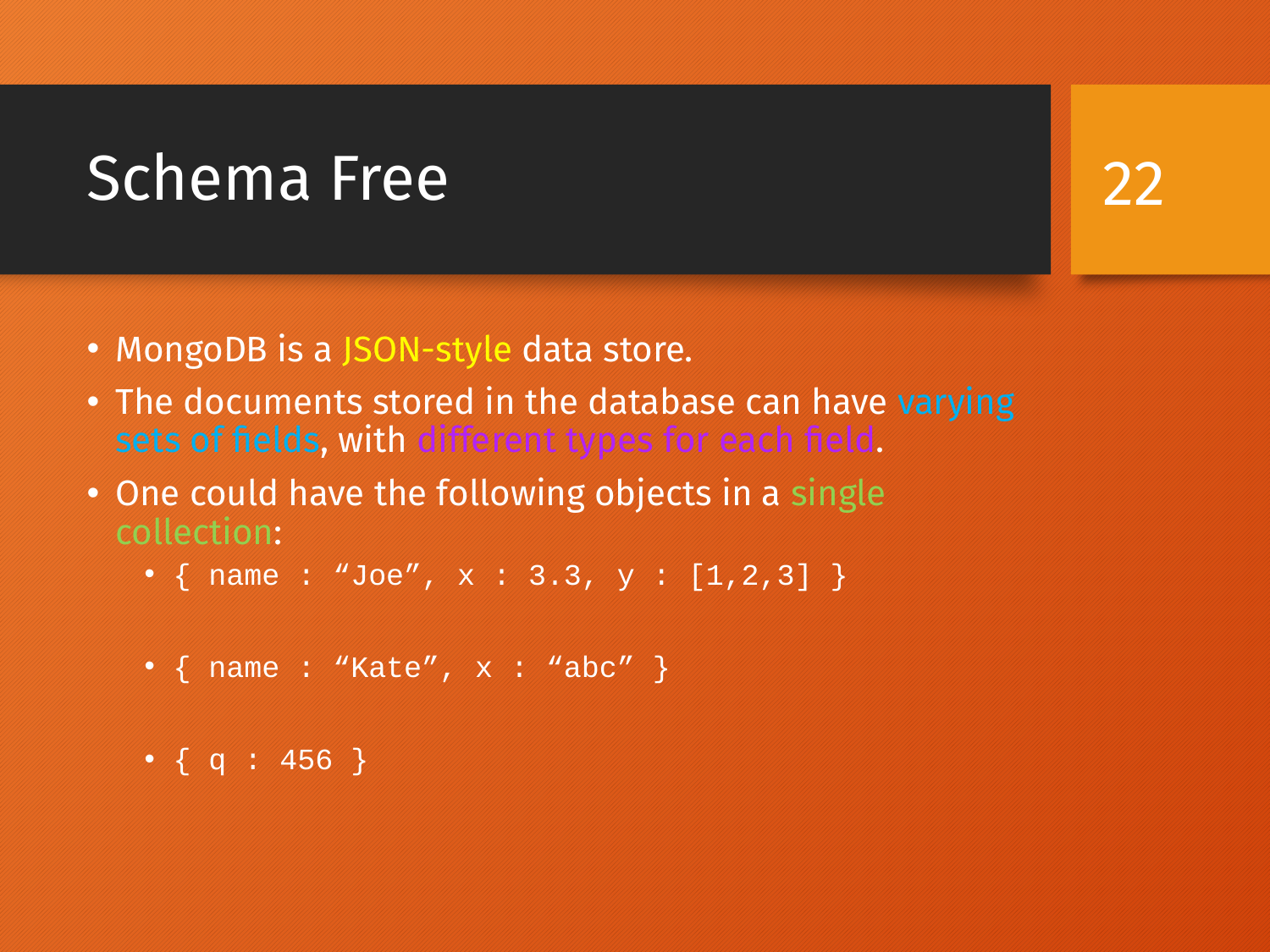

# Schema Free
22
MongoDB is a JSON-style data store.
The documents stored in the database can have varying sets of fields, with different types for each field.
One could have the following objects in a single collection:
{ name : “Joe”, x : 3.3, y : [1,2,3] }

{ name : “Kate”, x : “abc” }

{ q : 456 }